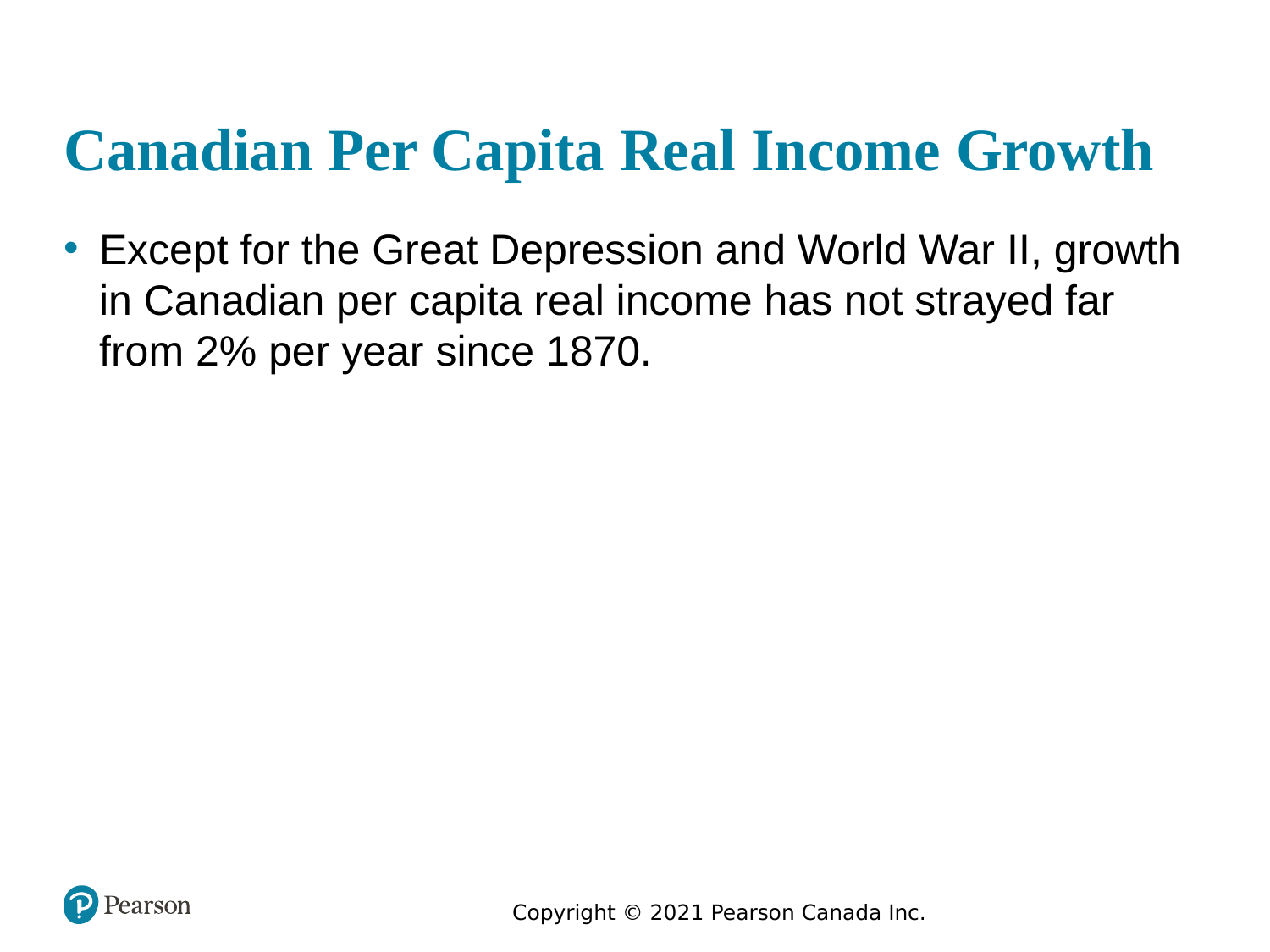

# Canadian Per Capita Real Income Growth
Except for the Great Depression and World War II, growth in Canadian per capita real income has not strayed far from 2% per year since 1870.